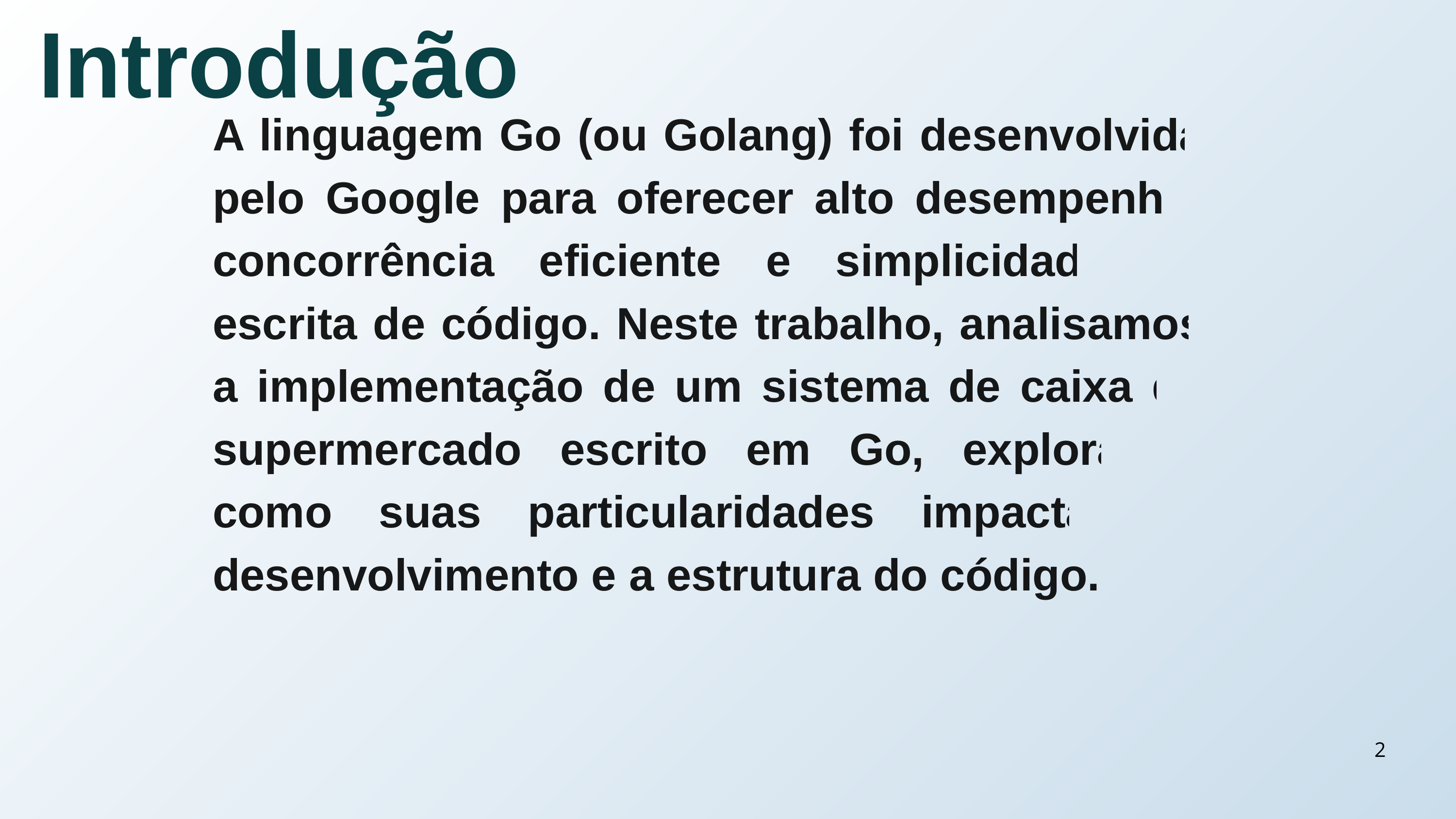

Introdução

A linguagem Go (ou Golang) foi desenvolvida pelo Google para oferecer alto desempenho, concorrência eficiente e simplicidade na escrita de código. Neste trabalho, analisamos a implementação de um sistema de caixa de supermercado escrito em Go, explorando como suas particularidades impactam o desenvolvimento e a estrutura do código.
2